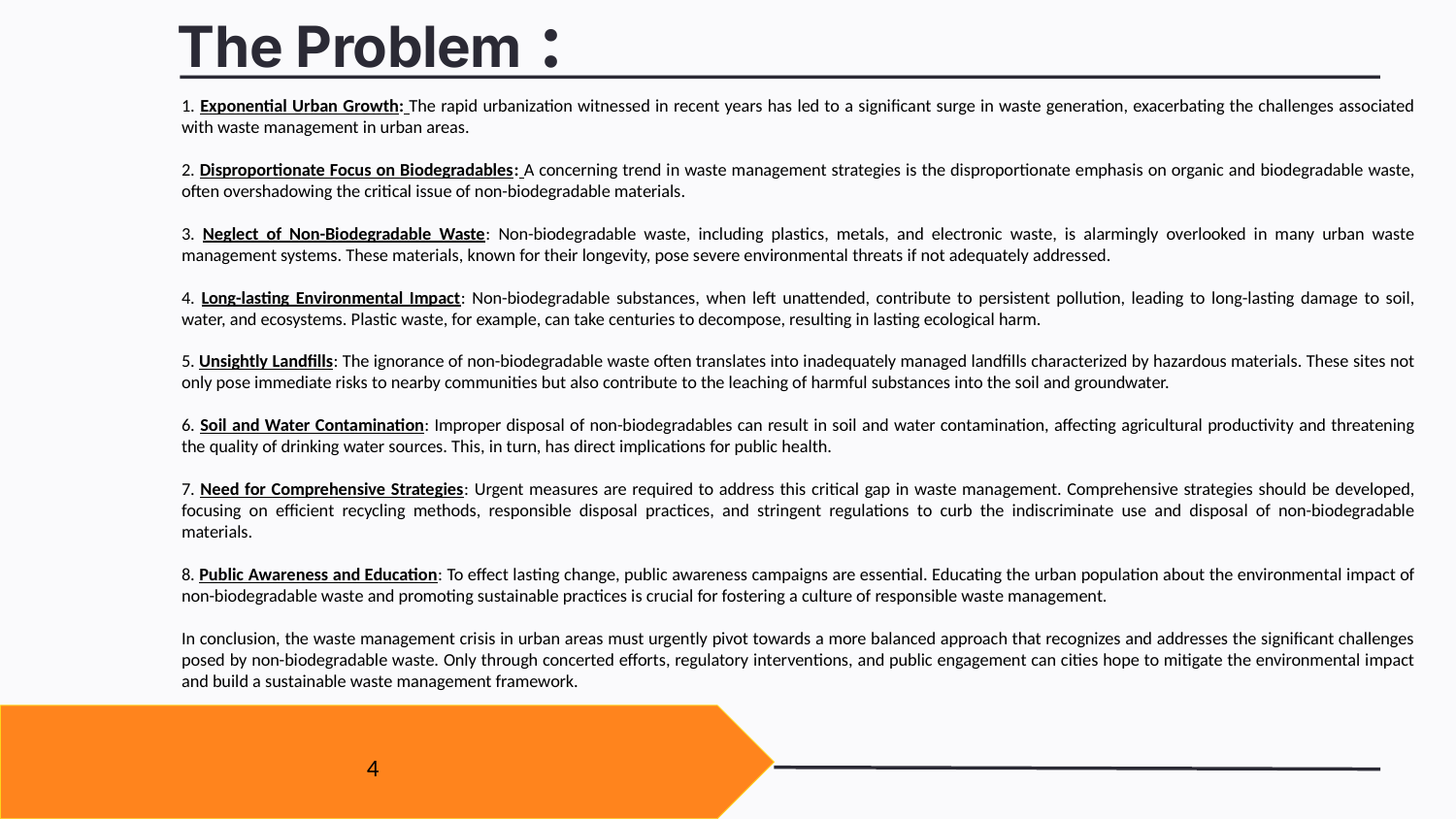

The Problem :

1. Exponential Urban Growth: The rapid urbanization witnessed in recent years has led to a significant surge in waste generation, exacerbating the challenges associated with waste management in urban areas.

2. Disproportionate Focus on Biodegradables: A concerning trend in waste management strategies is the disproportionate emphasis on organic and biodegradable waste, often overshadowing the critical issue of non-biodegradable materials.

3. Neglect of Non-Biodegradable Waste: Non-biodegradable waste, including plastics, metals, and electronic waste, is alarmingly overlooked in many urban waste management systems. These materials, known for their longevity, pose severe environmental threats if not adequately addressed.

4. Long-lasting Environmental Impact: Non-biodegradable substances, when left unattended, contribute to persistent pollution, leading to long-lasting damage to soil, water, and ecosystems. Plastic waste, for example, can take centuries to decompose, resulting in lasting ecological harm.

5. Unsightly Landfills: The ignorance of non-biodegradable waste often translates into inadequately managed landfills characterized by hazardous materials. These sites not only pose immediate risks to nearby communities but also contribute to the leaching of harmful substances into the soil and groundwater.

6. Soil and Water Contamination: Improper disposal of non-biodegradables can result in soil and water contamination, affecting agricultural productivity and threatening the quality of drinking water sources. This, in turn, has direct implications for public health.

7. Need for Comprehensive Strategies: Urgent measures are required to address this critical gap in waste management. Comprehensive strategies should be developed, focusing on efficient recycling methods, responsible disposal practices, and stringent regulations to curb the indiscriminate use and disposal of non-biodegradable materials.

8. Public Awareness and Education: To effect lasting change, public awareness campaigns are essential. Educating the urban population about the environmental impact of non-biodegradable waste and promoting sustainable practices is crucial for fostering a culture of responsible waste management.

In conclusion, the waste management crisis in urban areas must urgently pivot towards a more balanced approach that recognizes and addresses the significant challenges posed by non-biodegradable waste. Only through concerted efforts, regulatory interventions, and public engagement can cities hope to mitigate the environmental impact and build a sustainable waste management framework.

4